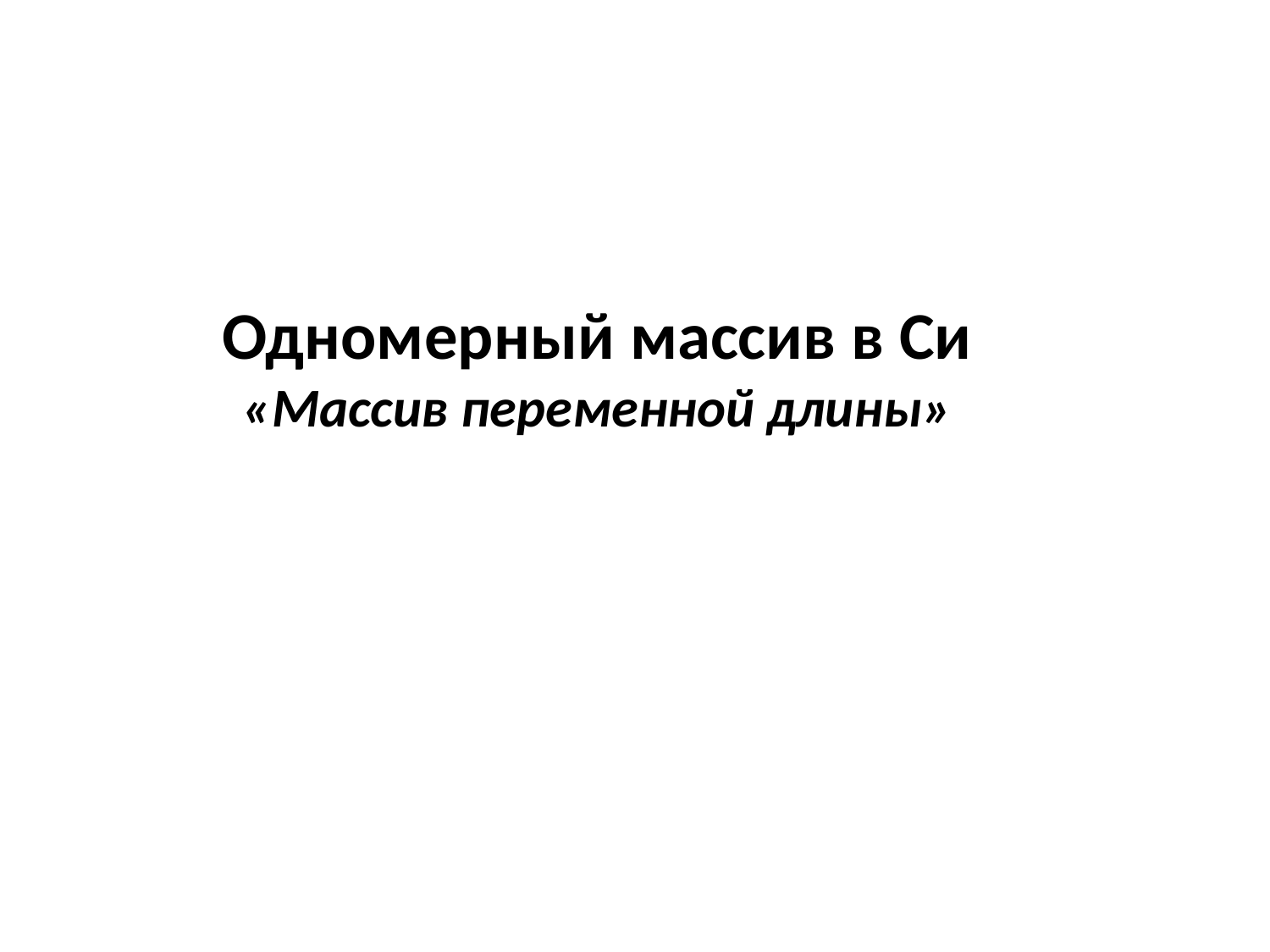

# Одномерный массив в Си «Массив переменной длины»